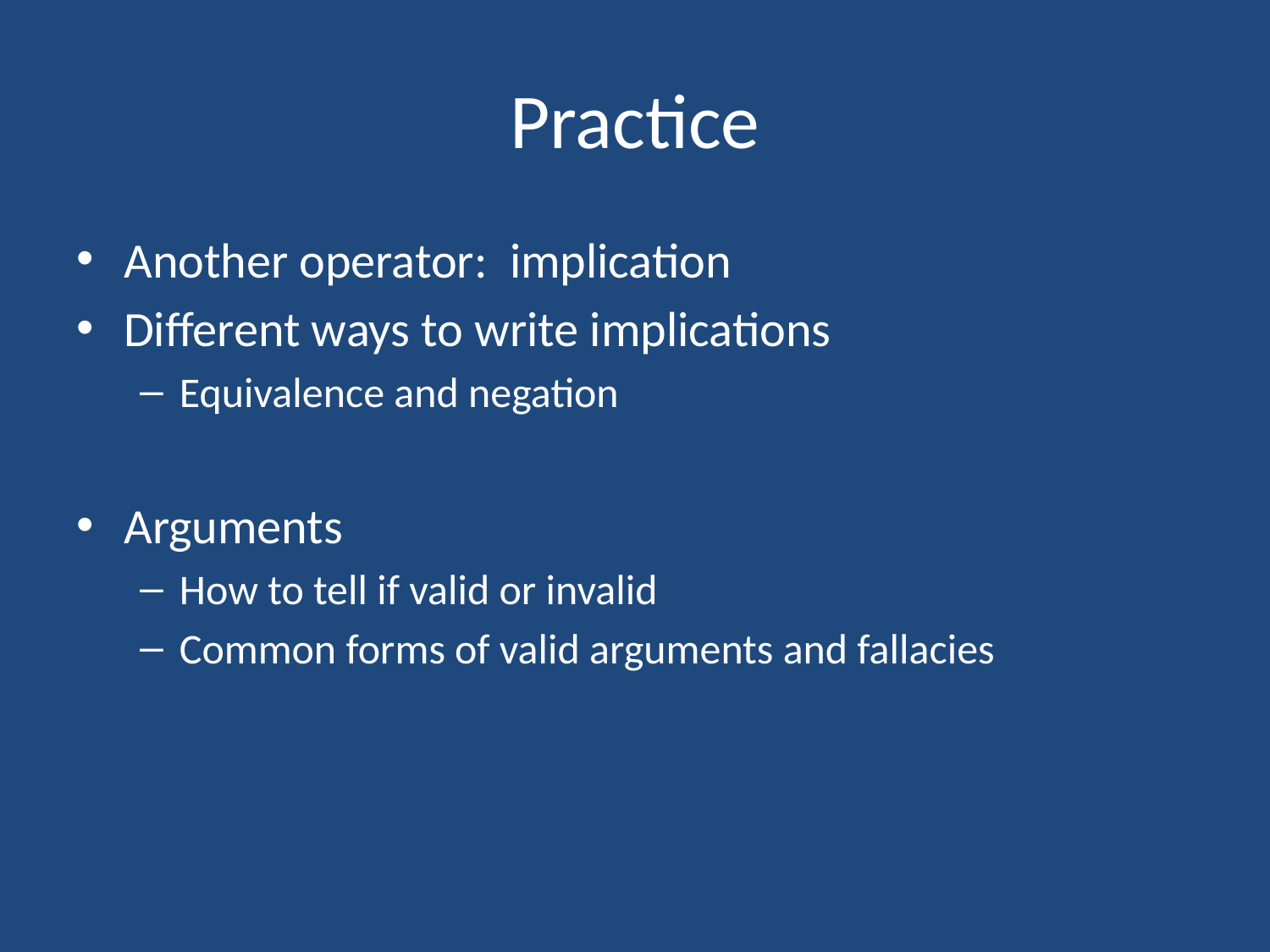

# Practice
Another operator:  implication
Different ways to write implications
Equivalence and negation

Arguments
How to tell if valid or invalid
Common forms of valid arguments and fallacies